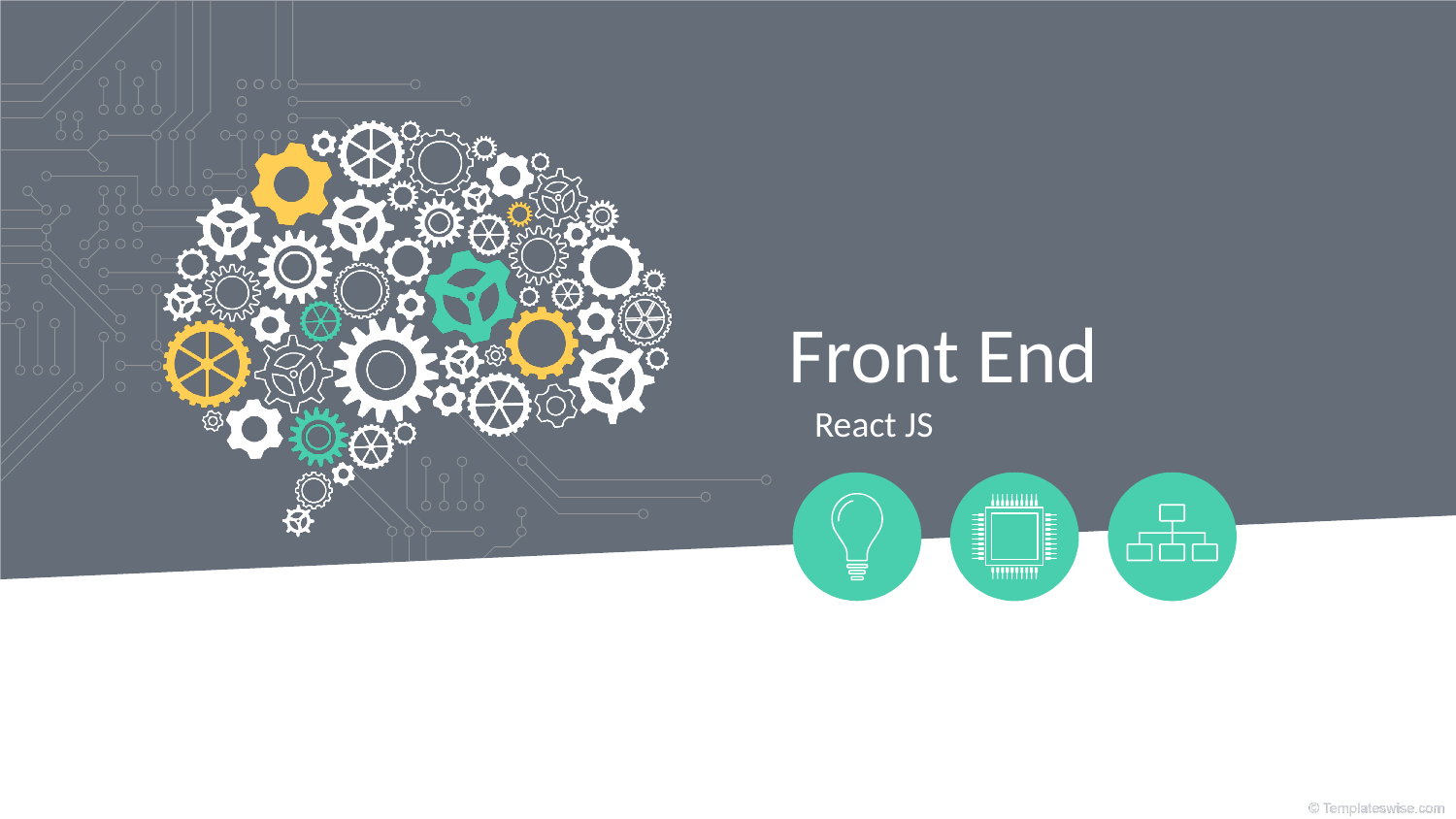

© Templateswise.com
# Front End
React JS